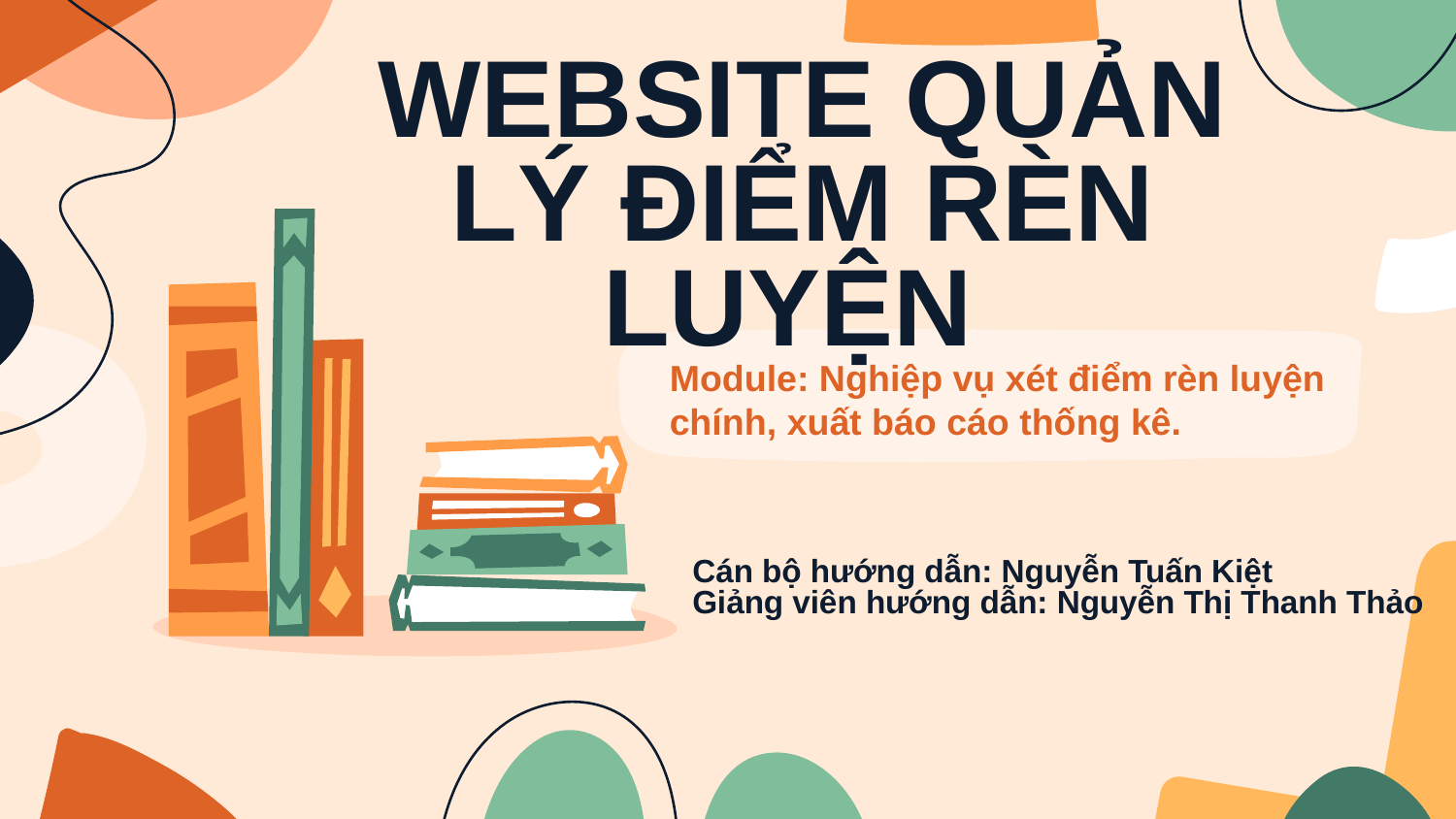

# WEBSITE QUẢN LÝ ĐIỂM RÈN LUYỆN

Module: Nghiệp vụ xét điểm rèn luyện chính, xuất báo cáo thống kê.

Cán bộ hướng dẫn: Nguyễn Tuấn Kiệt
Giảng viên hướng dẫn: Nguyễn Thị Thanh Thảo